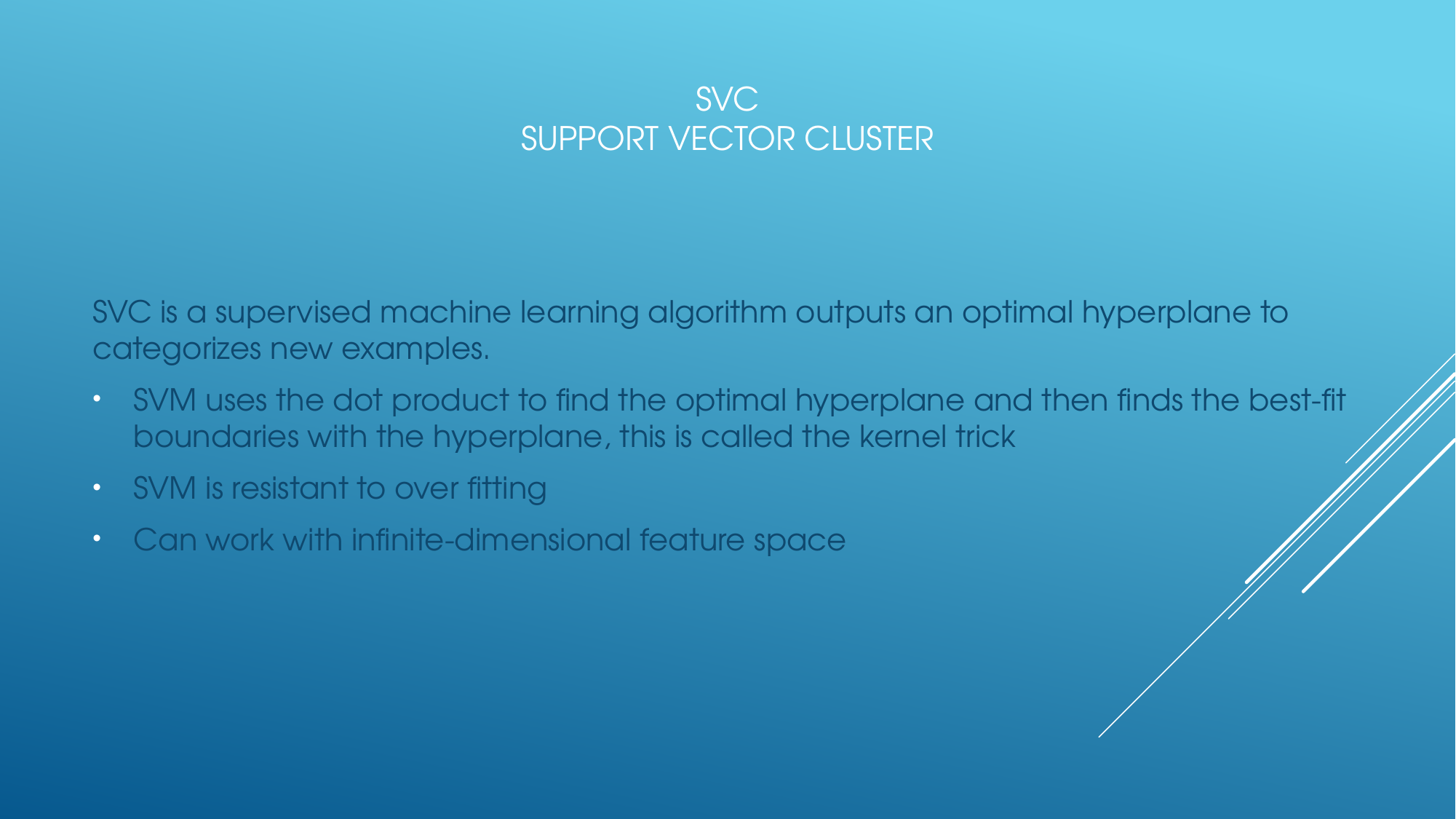

# SVC Support Vector Cluster

SVC is a supervised machine learning algorithm outputs an optimal hyperplane to categorizes new examples.
SVM uses the dot product to find the optimal hyperplane and then finds the best-fit boundaries with the hyperplane, this is called the kernel trick
SVM is resistant to over fitting
Can work with infinite-dimensional feature space